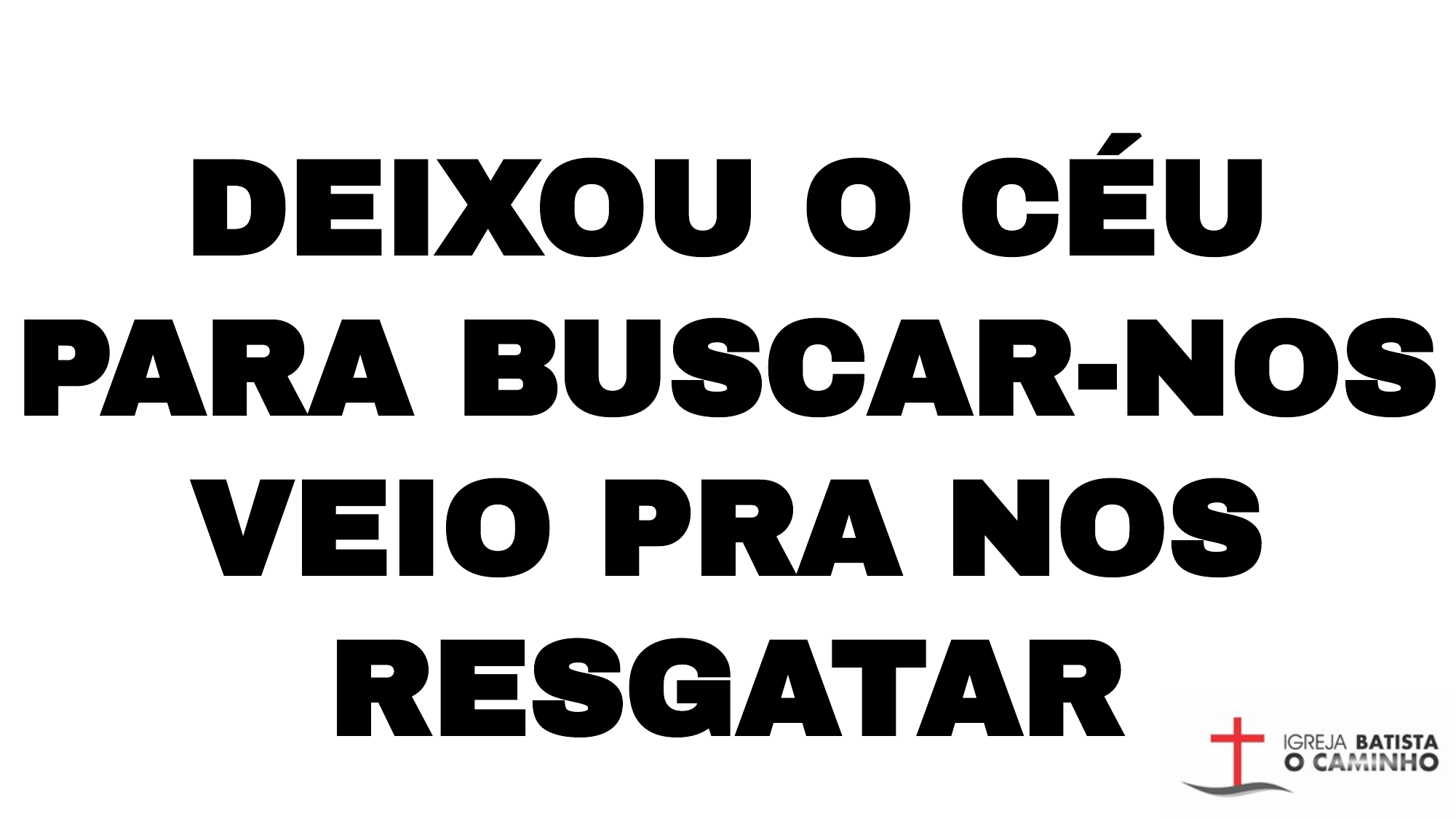

DEIXOU O CÉU PARA BUSCAR-NOS
VEIO PRA NOS RESGATAR